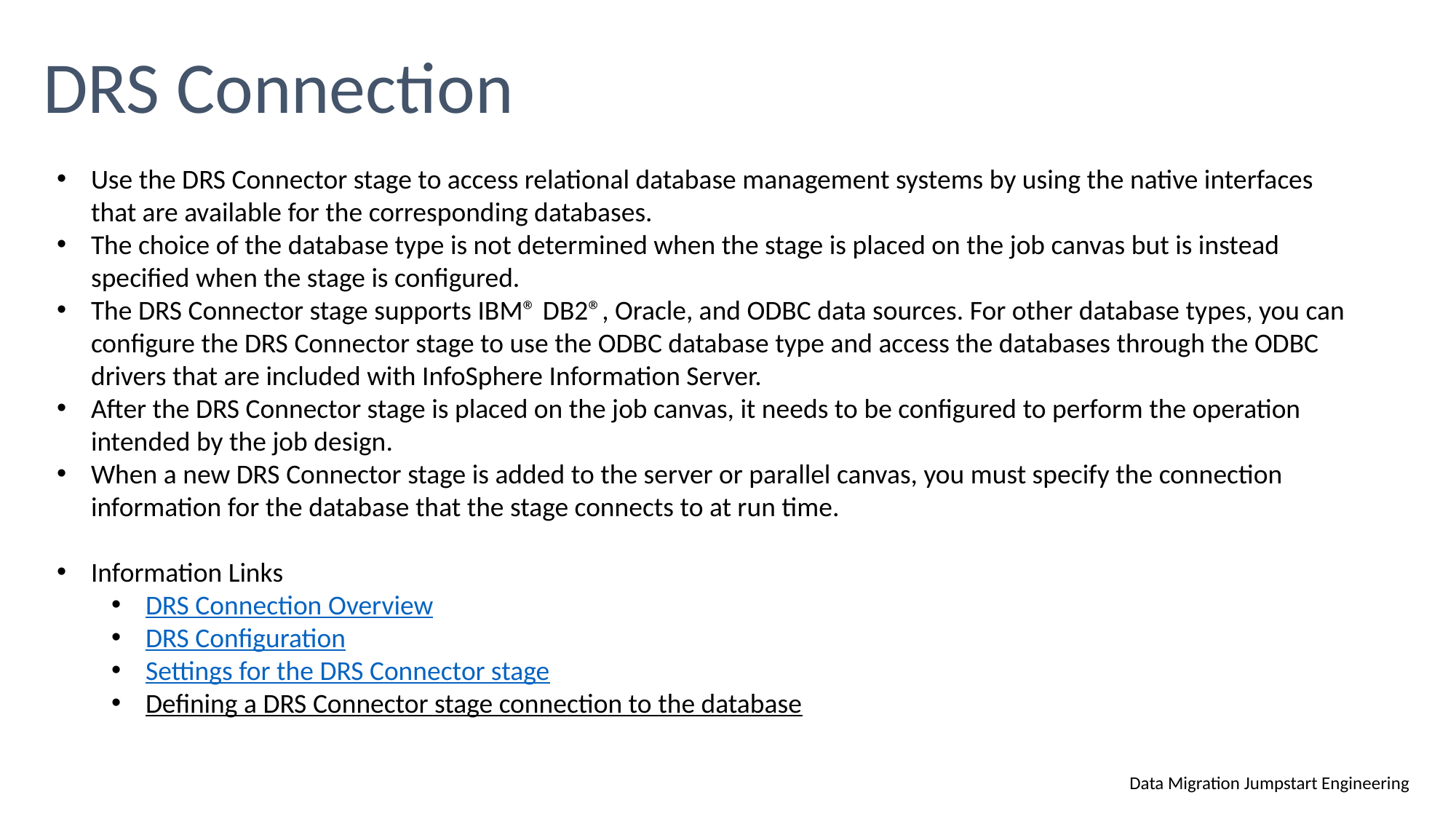

# DRS Connection
Use the DRS Connector stage to access relational database management systems by using the native interfaces that are available for the corresponding databases.
The choice of the database type is not determined when the stage is placed on the job canvas but is instead specified when the stage is configured.
The DRS Connector stage supports IBM® DB2®, Oracle, and ODBC data sources. For other database types, you can configure the DRS Connector stage to use the ODBC database type and access the databases through the ODBC drivers that are included with InfoSphere Information Server.
After the DRS Connector stage is placed on the job canvas, it needs to be configured to perform the operation intended by the job design.
When a new DRS Connector stage is added to the server or parallel canvas, you must specify the connection information for the database that the stage connects to at run time.

Information Links
DRS Connection Overview
DRS Configuration
Settings for the DRS Connector stage
Defining a DRS Connector stage connection to the database